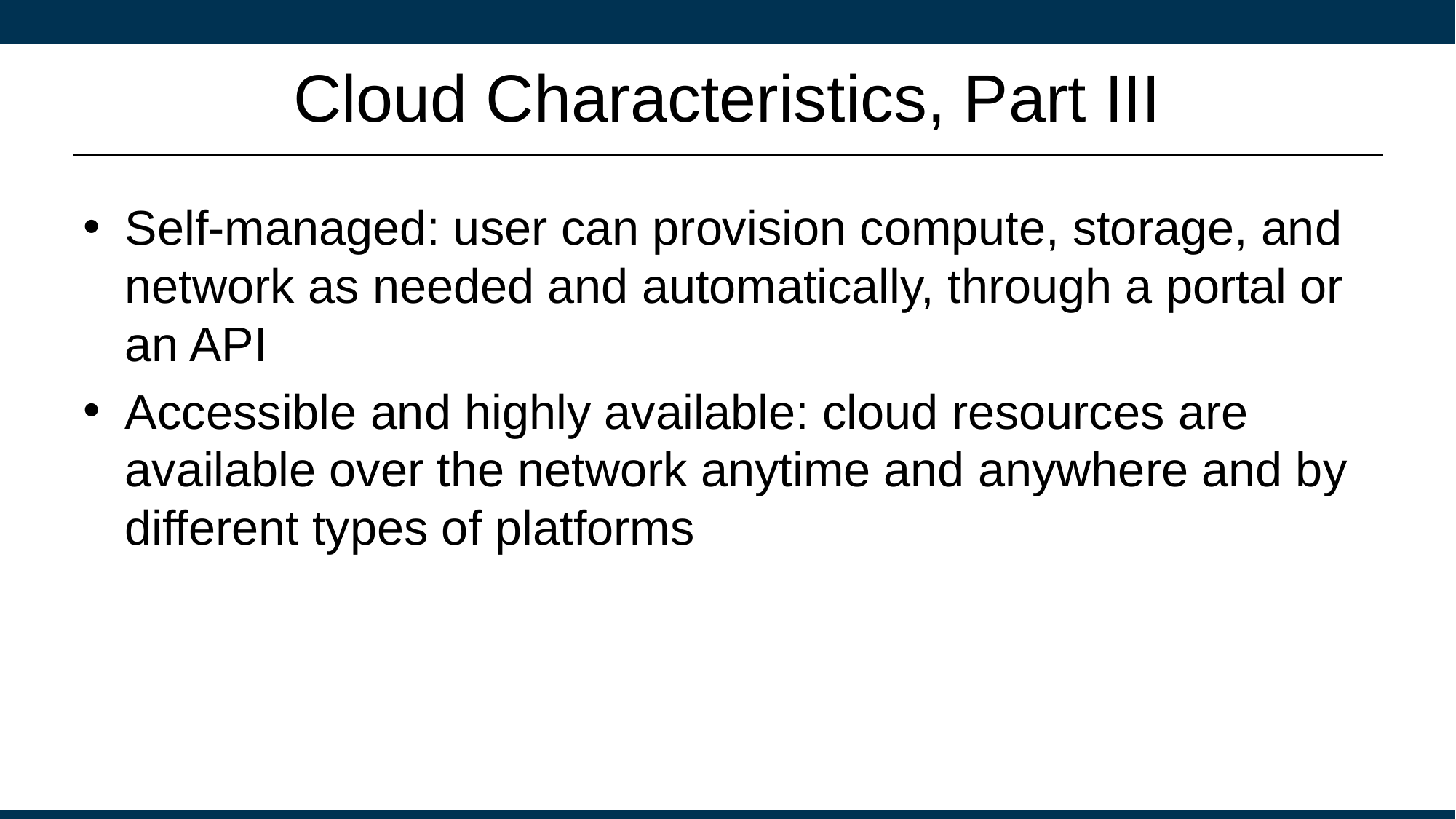

# Cloud Characteristics, Part III
Self-managed: user can provision compute, storage, and network as needed and automatically, through a portal or
an API
Accessible and highly available: cloud resources are available over the network anytime and anywhere and by different types of platforms